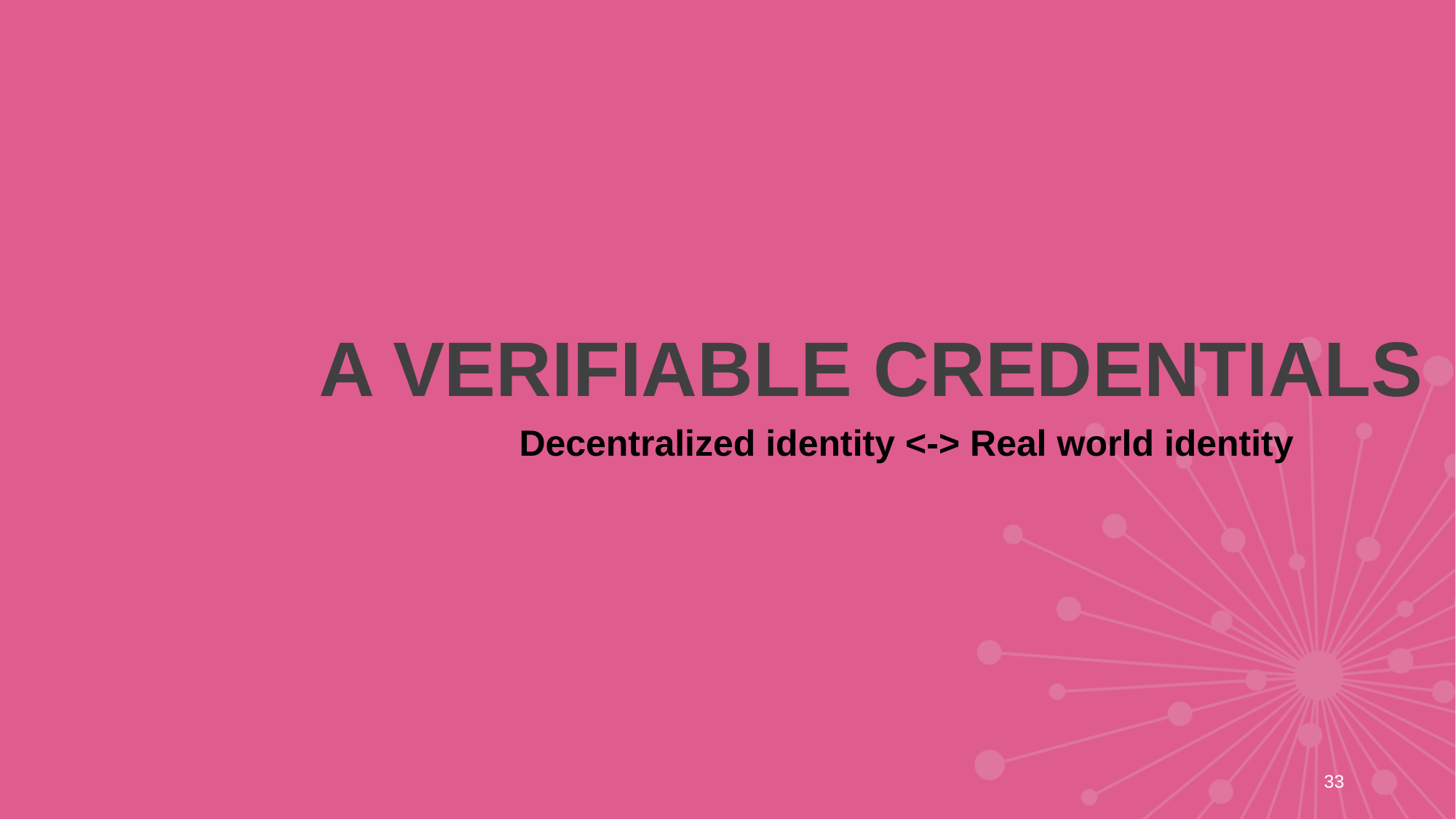

# A VERIFIABLE CREDENTIALS

               Decentralized identity <-> Real world identity

33